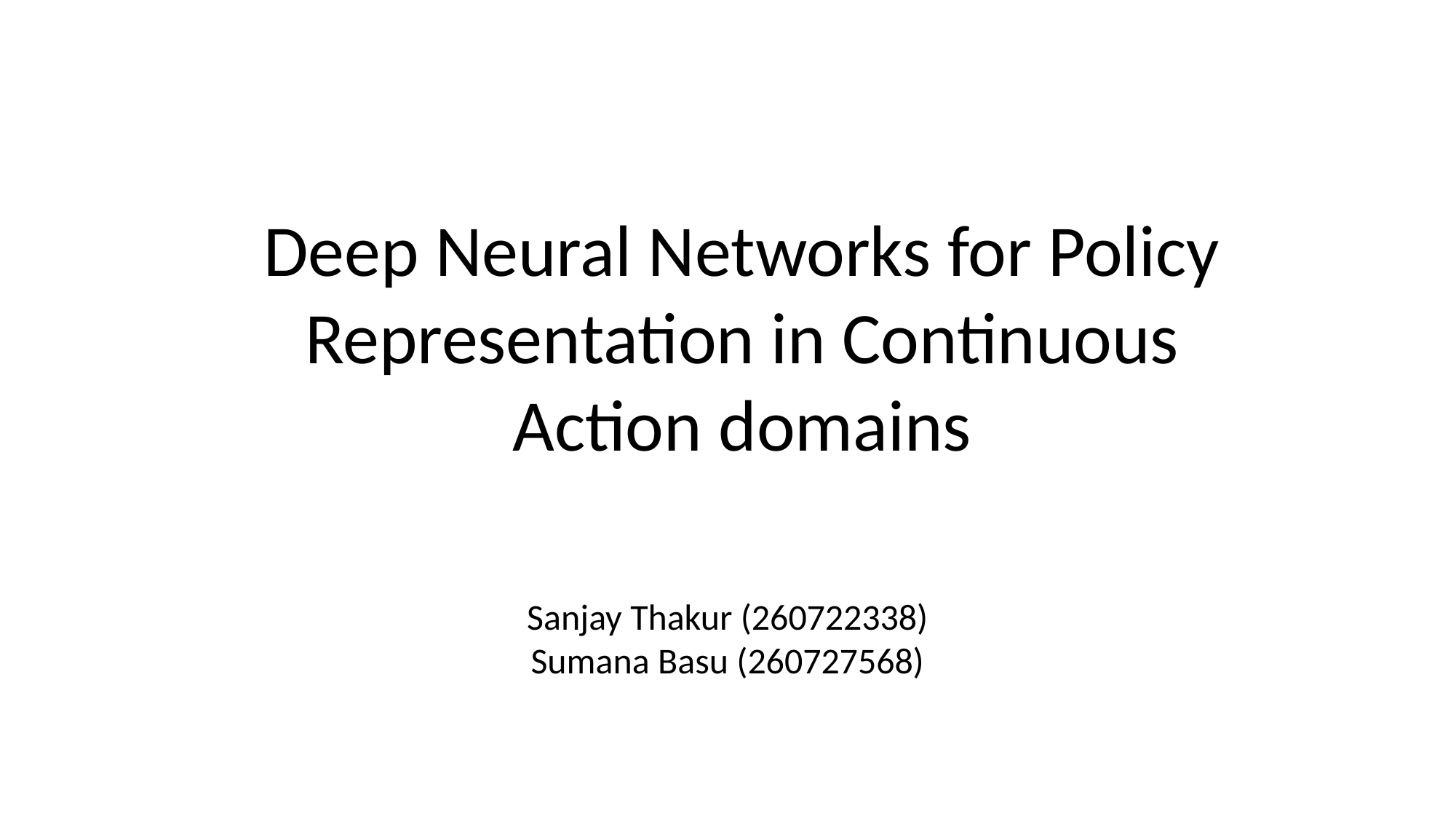

Deep Neural Networks for Policy Representation in Continuous Action domains
Sanjay Thakur (260722338)
Sumana Basu (260727568)